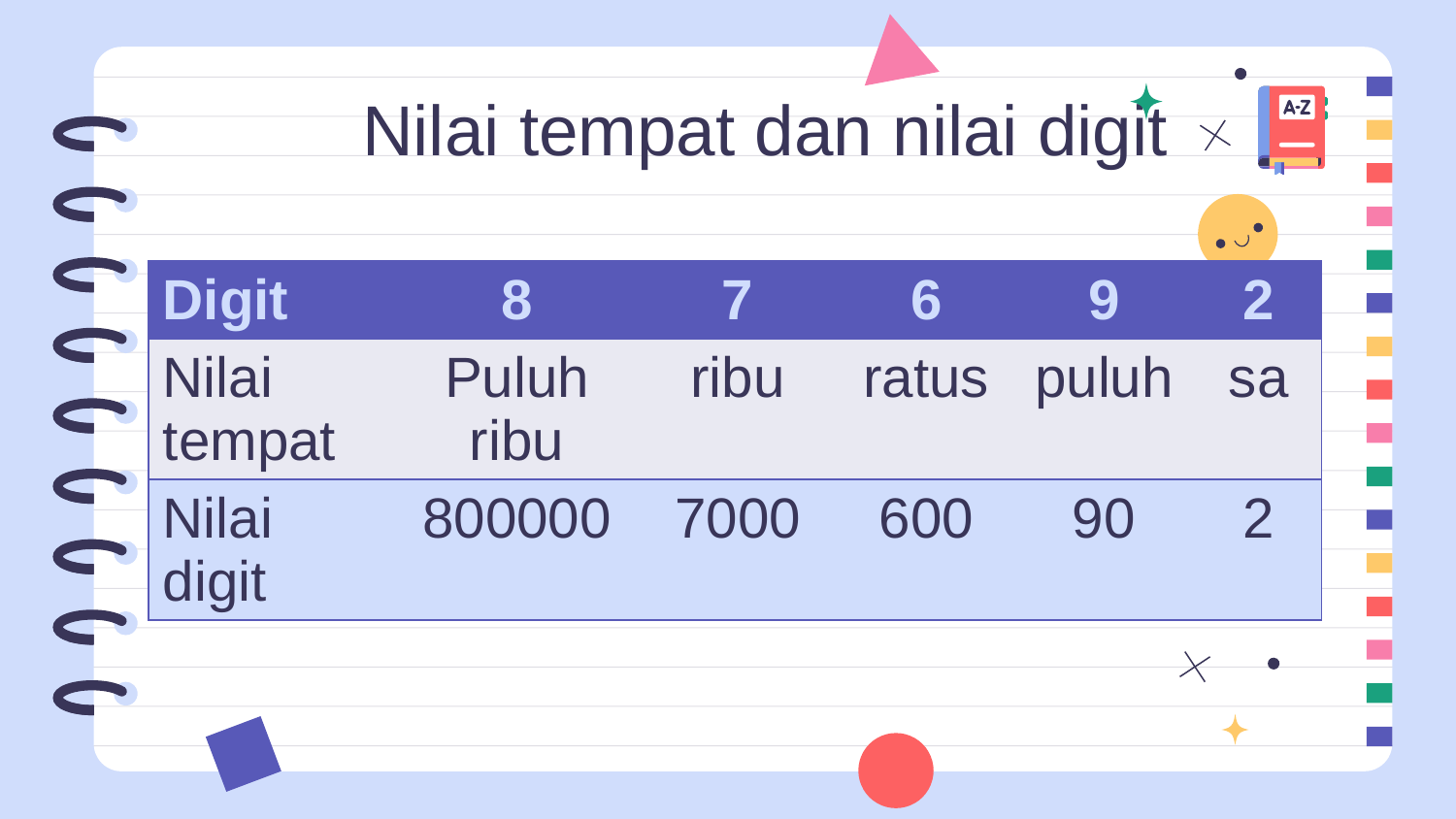

# Nilai tempat dan nilai digit

| Digit | 8 | 7 | 6 | 9 | 2 |
| --- | --- | --- | --- | --- | --- |
| Nilai tempat | Puluh ribu | ribu | ratus | puluh | sa |
| Nilai digit | 800000 | 7000 | 600 | 90 | 2 |